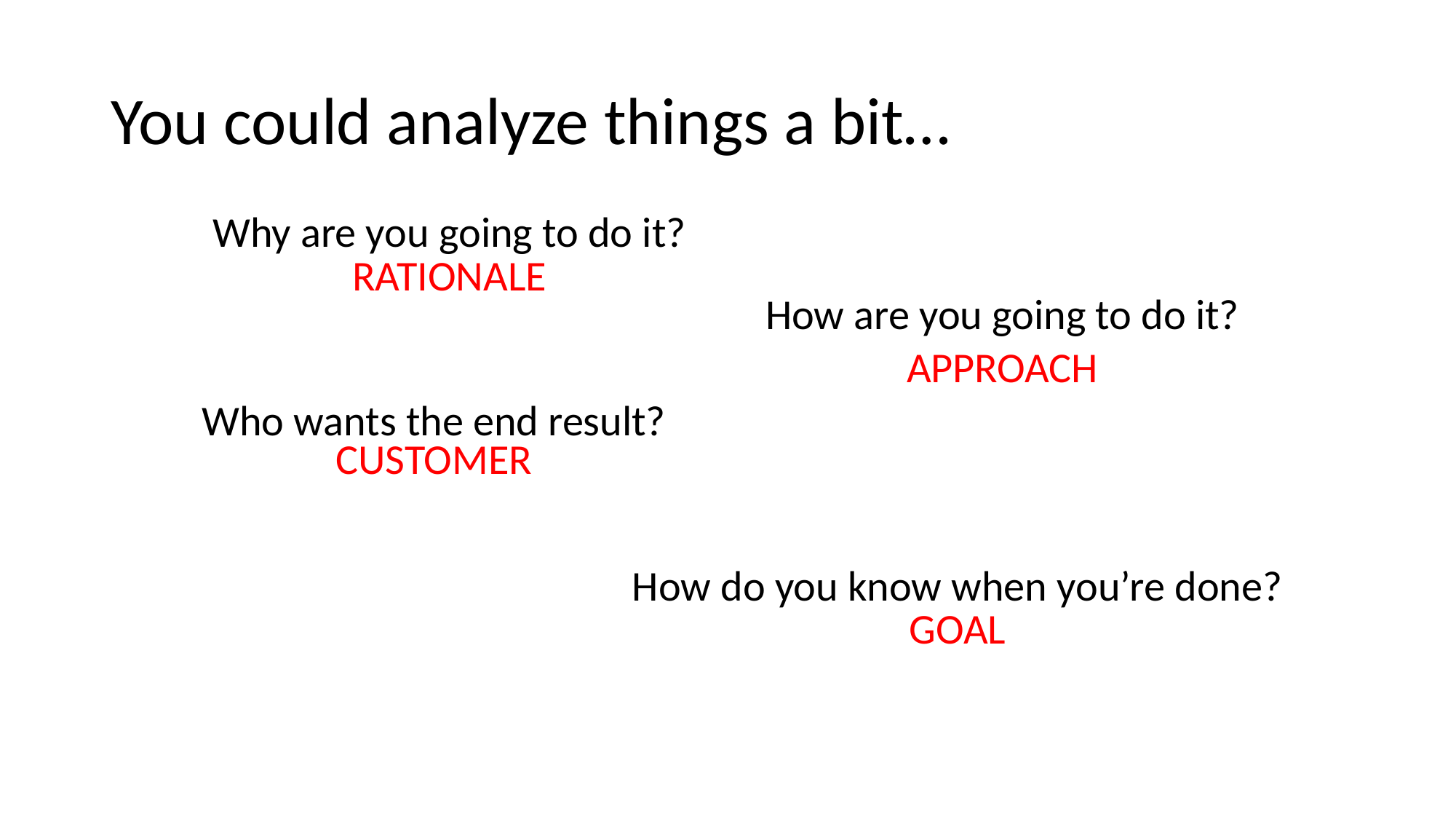

# You could analyze things a bit…
Why are you going to do it?
RATIONALE
How are you going to do it?
APPROACH
Who wants the end result?
CUSTOMER
How do you know when you’re done?
GOAL